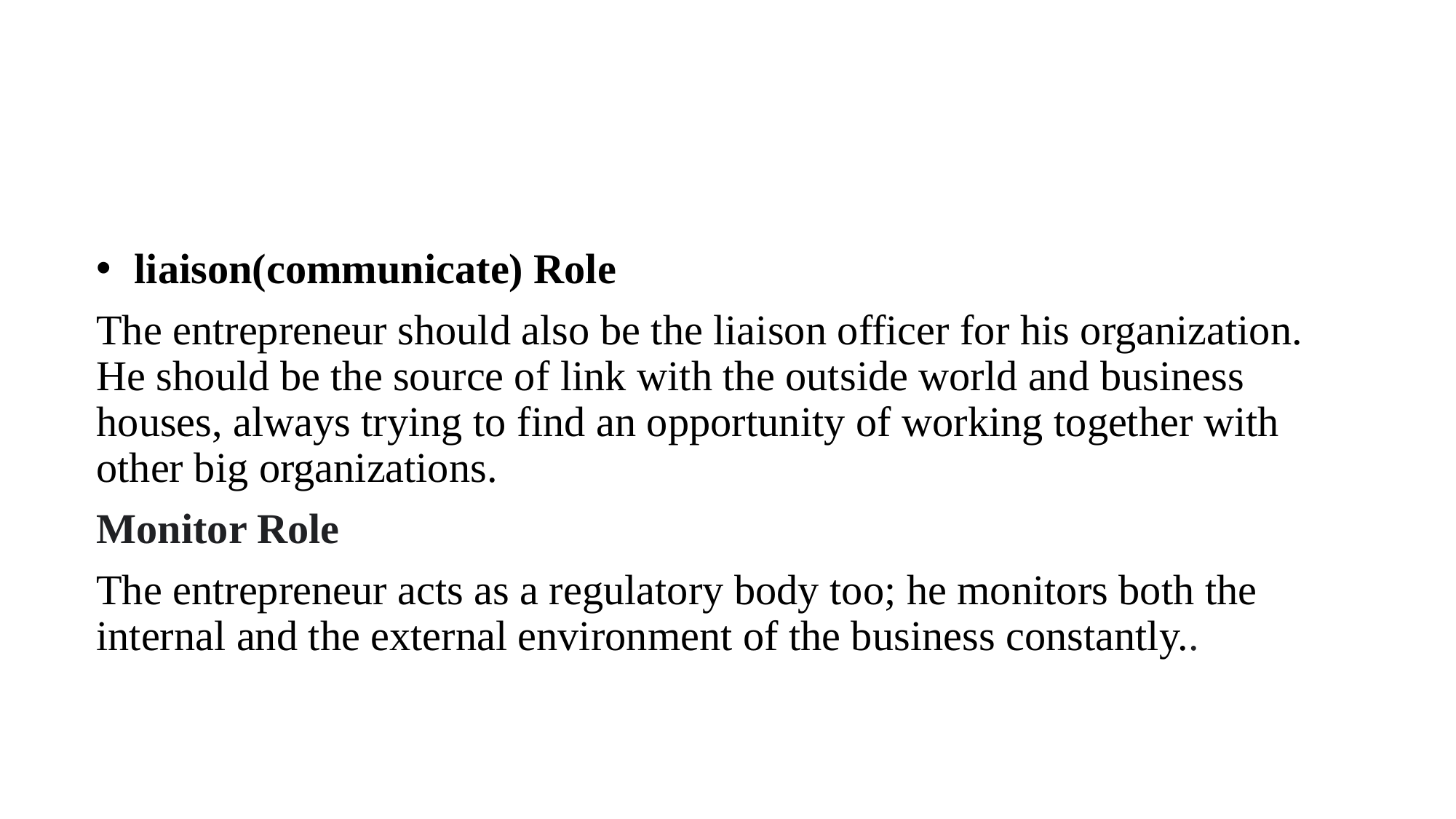

#

 liaison(communicate) Role
The entrepreneur should also be the liaison officer for his organization. He should be the source of link with the outside world and business houses, always trying to find an opportunity of working together with other big organizations.
Monitor Role
The entrepreneur acts as a regulatory body too; he monitors both the internal and the external environment of the business constantly..